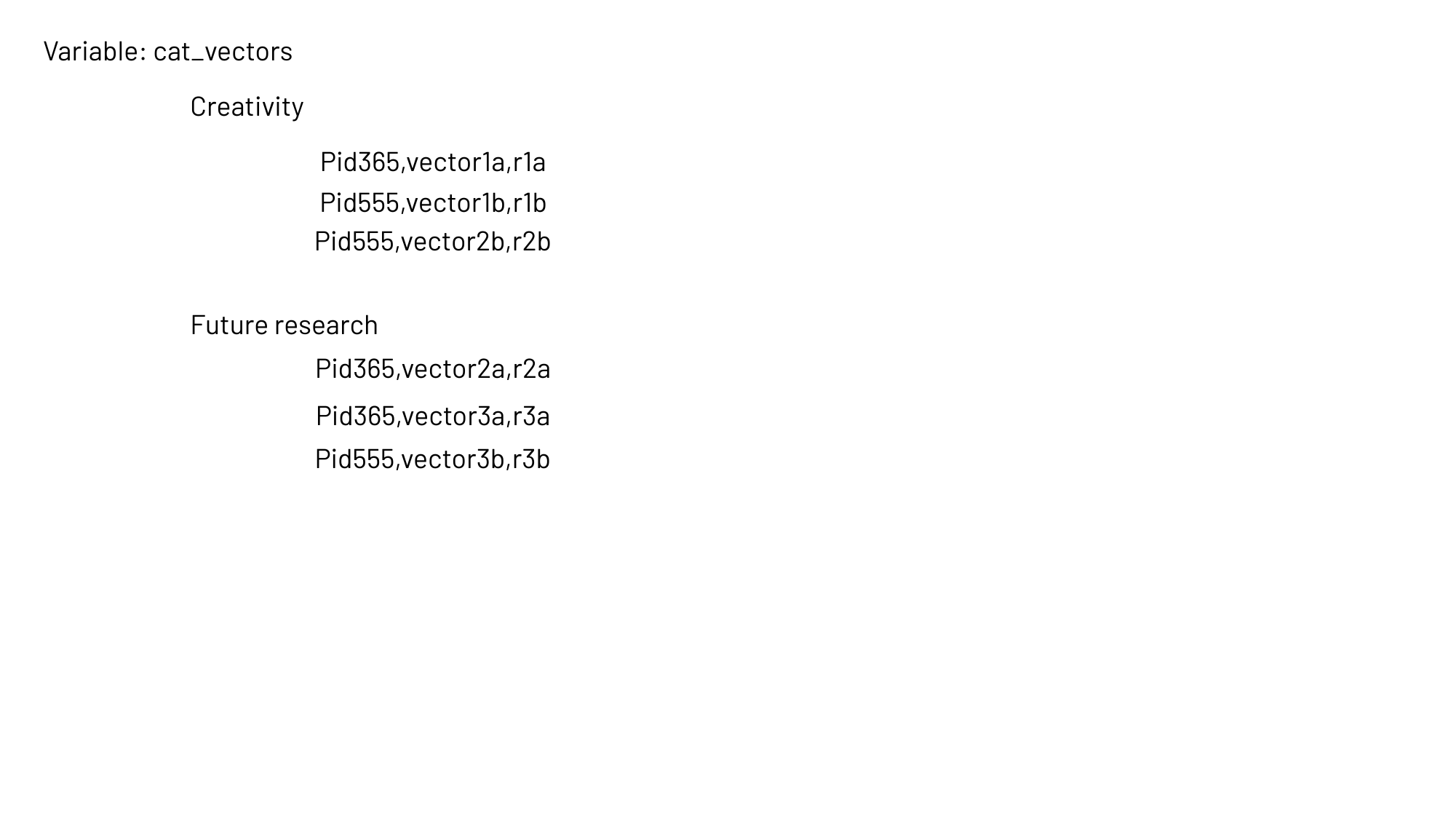

Variable: cat_vectors

Creativity
Pid365,vector1a,r1a
Pid555,vector1b,r1b
Pid555,vector2b,r2b
Future research
Pid365,vector2a,r2a
Pid365,vector3a,r3a
Pid555,vector3b,r3b